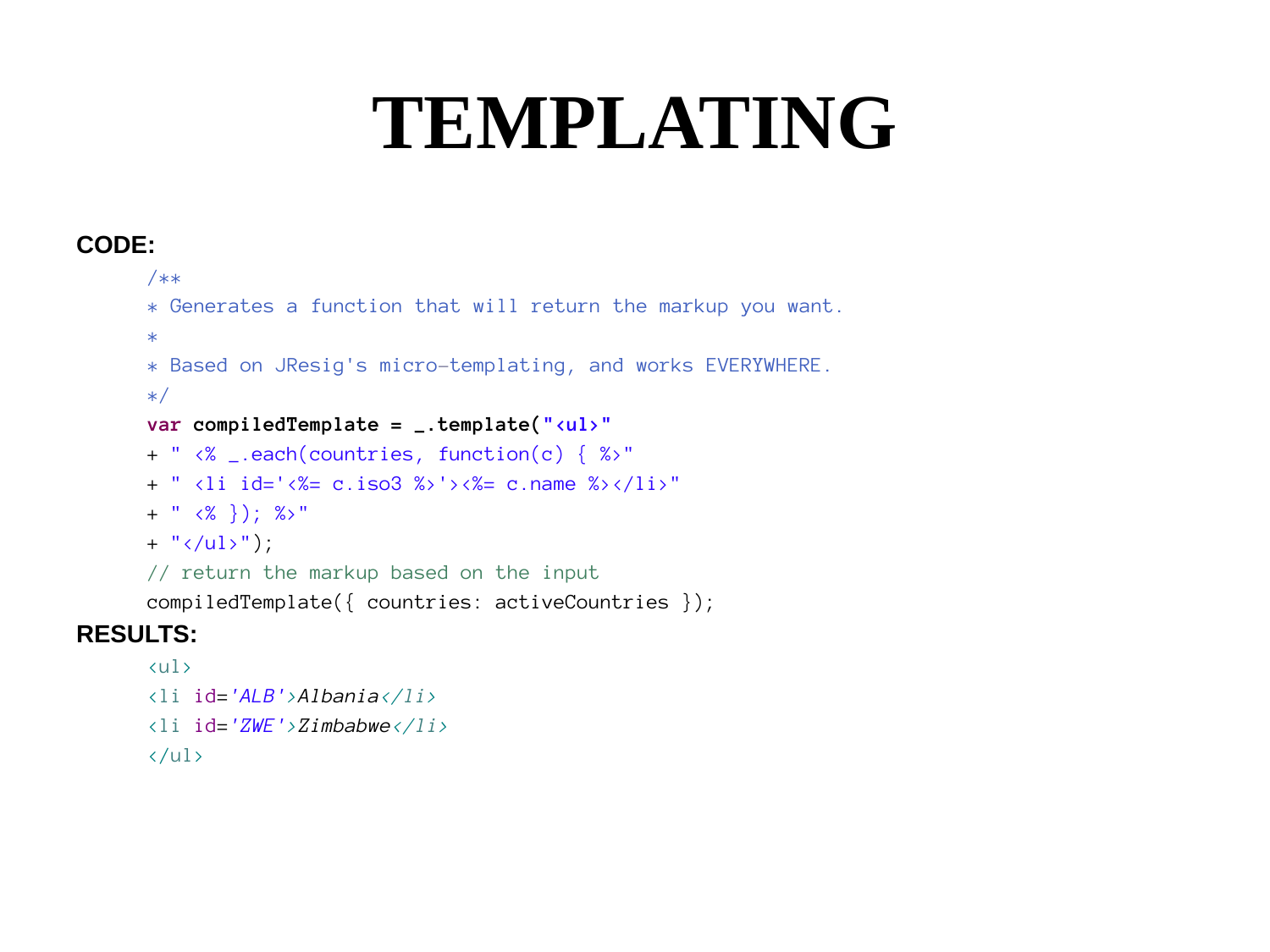

# TEMPLATING
CODE:
/**
* Generates a function that will return the markup you want.
*
* Based on JResig's micro-templating, and works EVERYWHERE.
*/
var compiledTemplate = _.template("<ul>"
+ " <% _.each(countries, function(c) { %>"
+ " <li id='<%= c.iso3 %>'><%= c.name %></li>"
+ " <% }); %>"
+ "</ul>");
// return the markup based on the input
compiledTemplate({ countries: activeCountries });
RESULTS:
<ul>
<li id='ALB'>Albania</li>
<li id='ZWE'>Zimbabwe</li>
</ul>